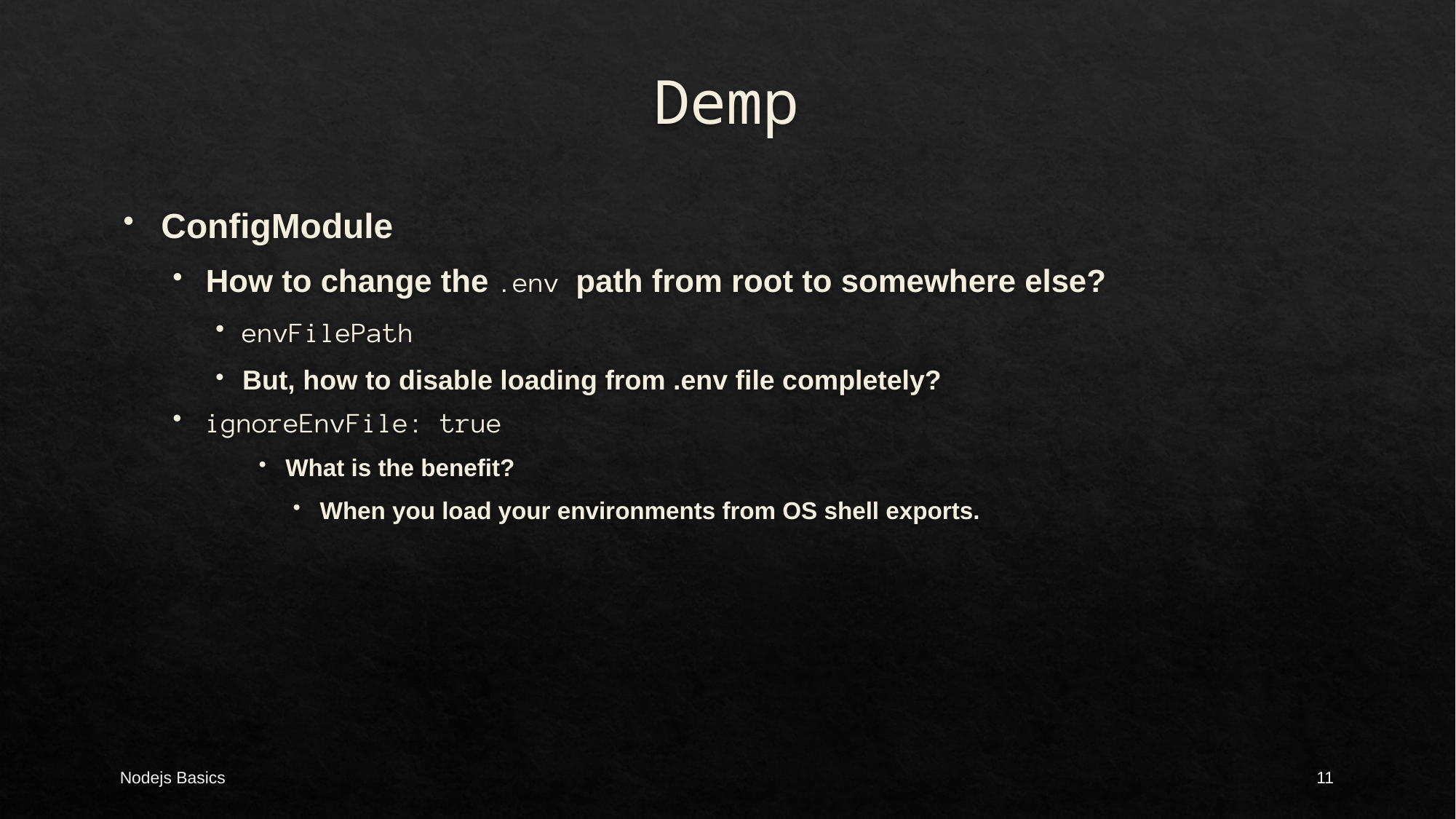

# Demp
ConfigModule
How to change the .env path from root to somewhere else?
envFilePath
But, how to disable loading from .env file completely?
ignoreEnvFile: true
What is the benefit?
When you load your environments from OS shell exports.
Nodejs Basics
11